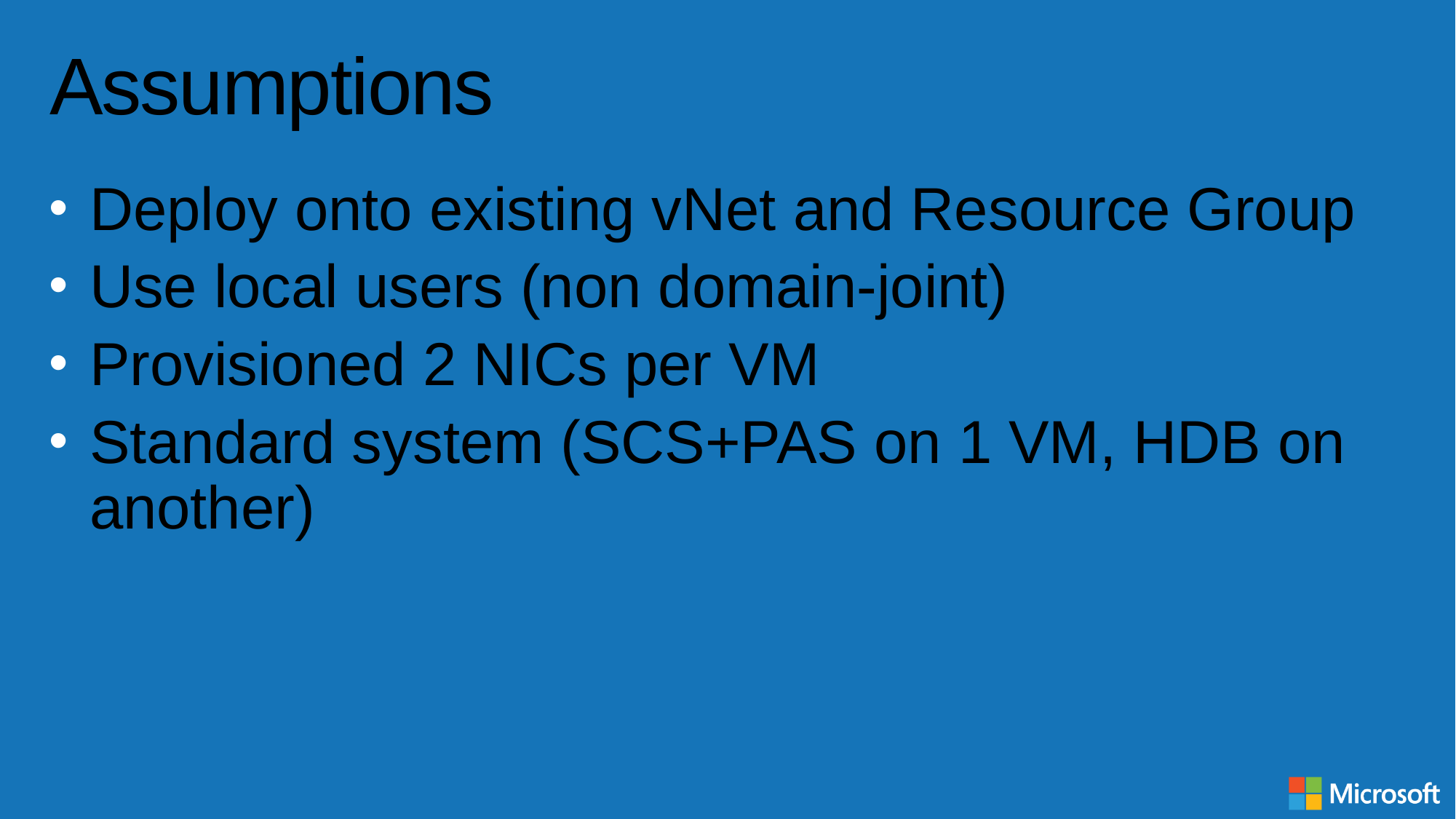

# Assumptions
Deploy onto existing vNet and Resource Group
Use local users (non domain-joint)
Provisioned 2 NICs per VM
Standard system (SCS+PAS on 1 VM, HDB on another)